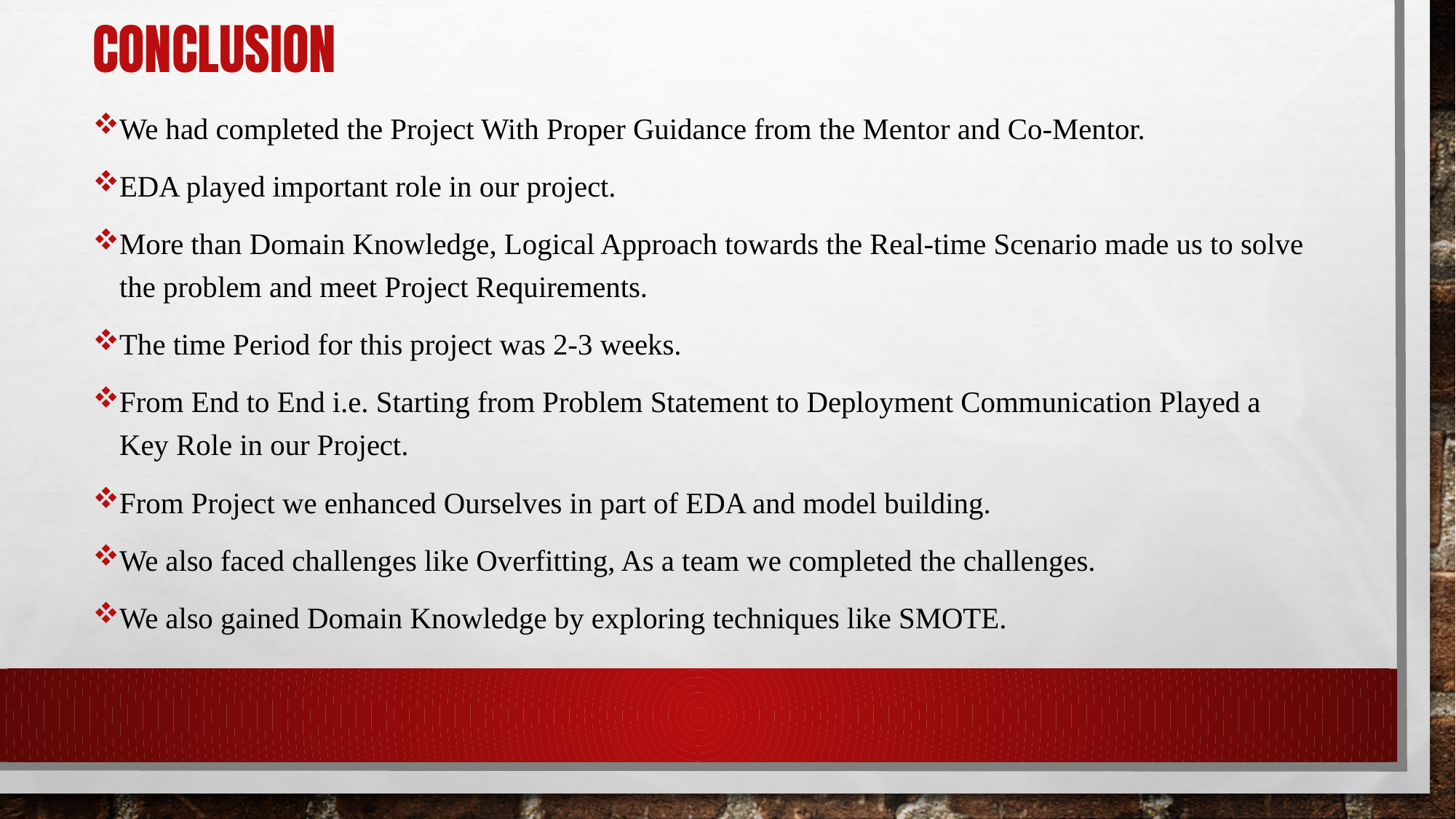

# conclusion
We had completed the Project With Proper Guidance from the Mentor and Co-Mentor.
EDA played important role in our project.
More than Domain Knowledge, Logical Approach towards the Real-time Scenario made us to solve the problem and meet Project Requirements.
The time Period for this project was 2-3 weeks.
From End to End i.e. Starting from Problem Statement to Deployment Communication Played a Key Role in our Project.
From Project we enhanced Ourselves in part of EDA and model building.
We also faced challenges like Overfitting, As a team we completed the challenges.
We also gained Domain Knowledge by exploring techniques like SMOTE.